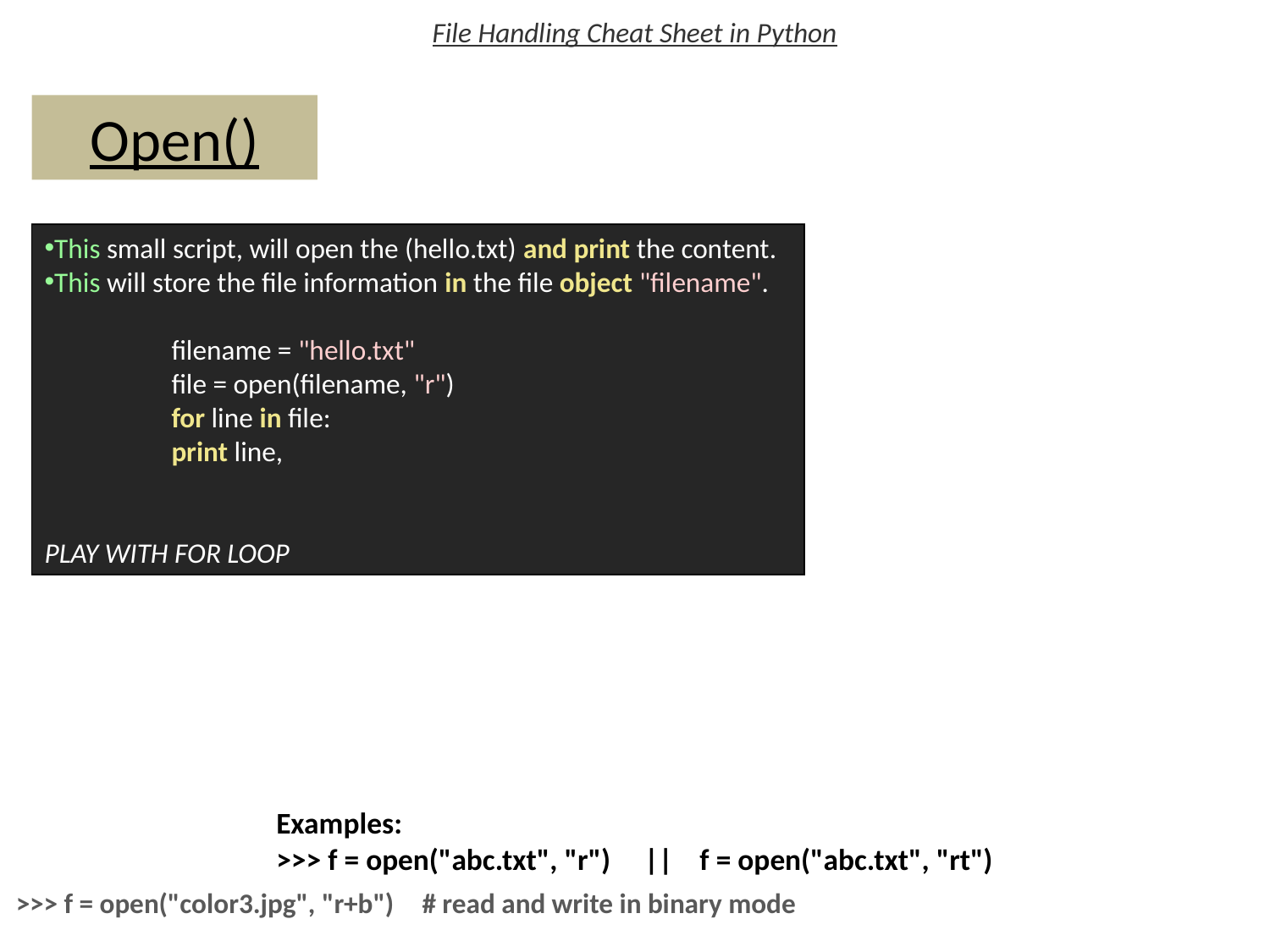

File Handling Cheat Sheet in Python
# Open()
This small script, will open the (hello.txt) and print the content.
This will store the file information in the file object "filename".

filename = "hello.txt"
file = open(filename, "r")
for line in file:
print line,

PLAY WITH FOR LOOP
Examples:
>>> f = open("abc.txt", "r")     ||    f = open("abc.txt", "rt")

| >>> f = open("color3.jpg", "r+b") | # read and write in binary mode |
| --- | --- |